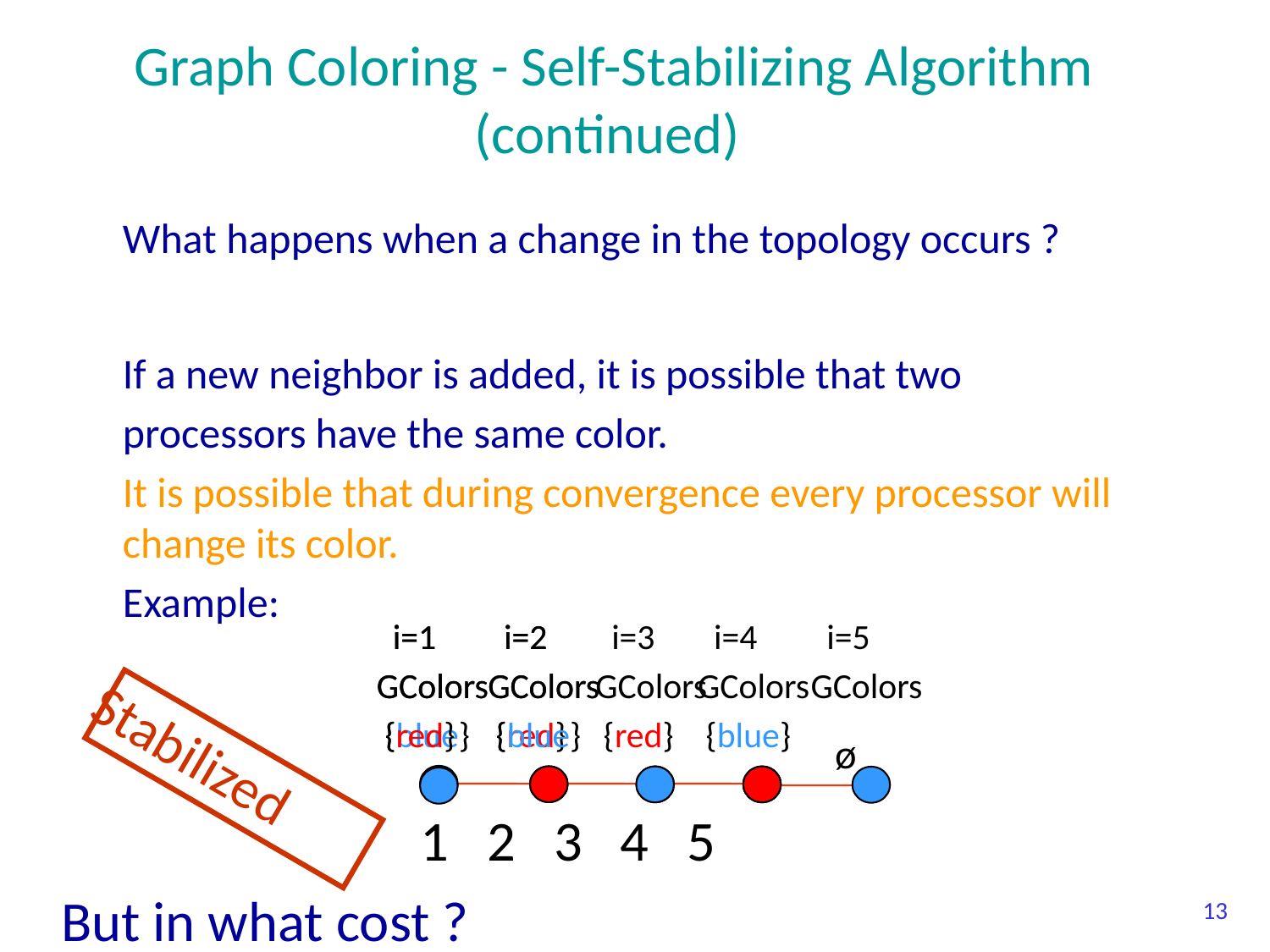

# Graph Coloring - Self-Stabilizing Algorithm (continued)
What happens when a change in the topology occurs ?

If a new neighbor is added, it is possible that two
processors have the same color.
It is possible that during convergence every processor will change its color.
Example:

  i=1
GColors
 {blue}
  i=1
GColors
 {red}
  i=2
GColors
 {red}
  i=2
GColors
 {blue}
  i=3
GColors
 {red}
  i=4
GColors
 {blue}
  i=5
GColors
   ø
Stabilized

1   2   3   4   5
But in what cost ?
13